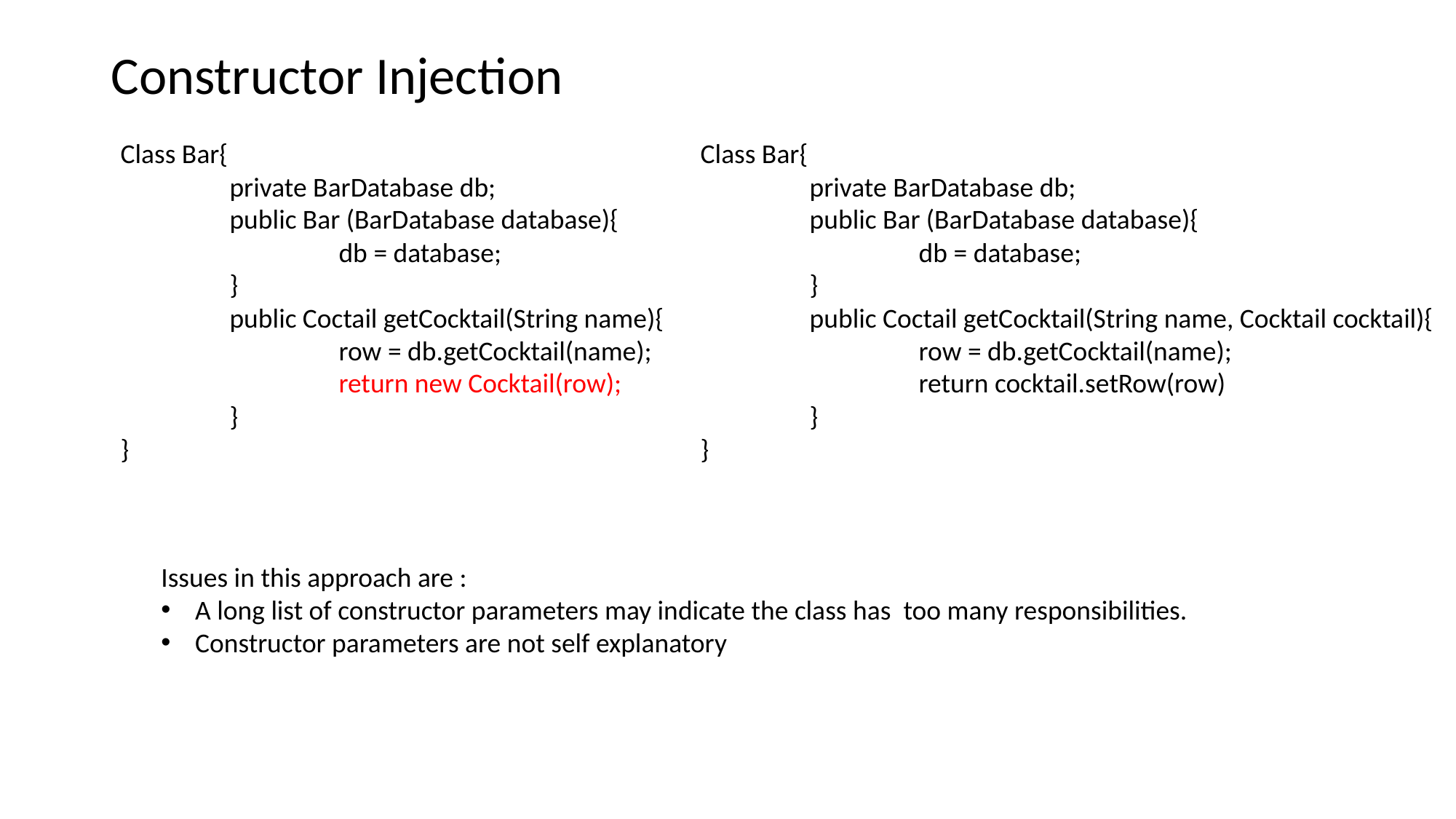

# Constructor Injection
Class Bar{
	private BarDatabase db;
	public Bar (BarDatabase database){
		db = database;
	}
	public Coctail getCocktail(String name, Cocktail cocktail){
		row = db.getCocktail(name);
		return cocktail.setRow(row)
	}
}

Class Bar{
	private BarDatabase db;
	public Bar (BarDatabase database){
		db = database;
	}
	public Coctail getCocktail(String name){
		row = db.getCocktail(name);
		return new Cocktail(row);
	}
}

Issues in this approach are :
A long list of constructor parameters may indicate the class has  too many responsibilities.
Constructor parameters are not self explanatory